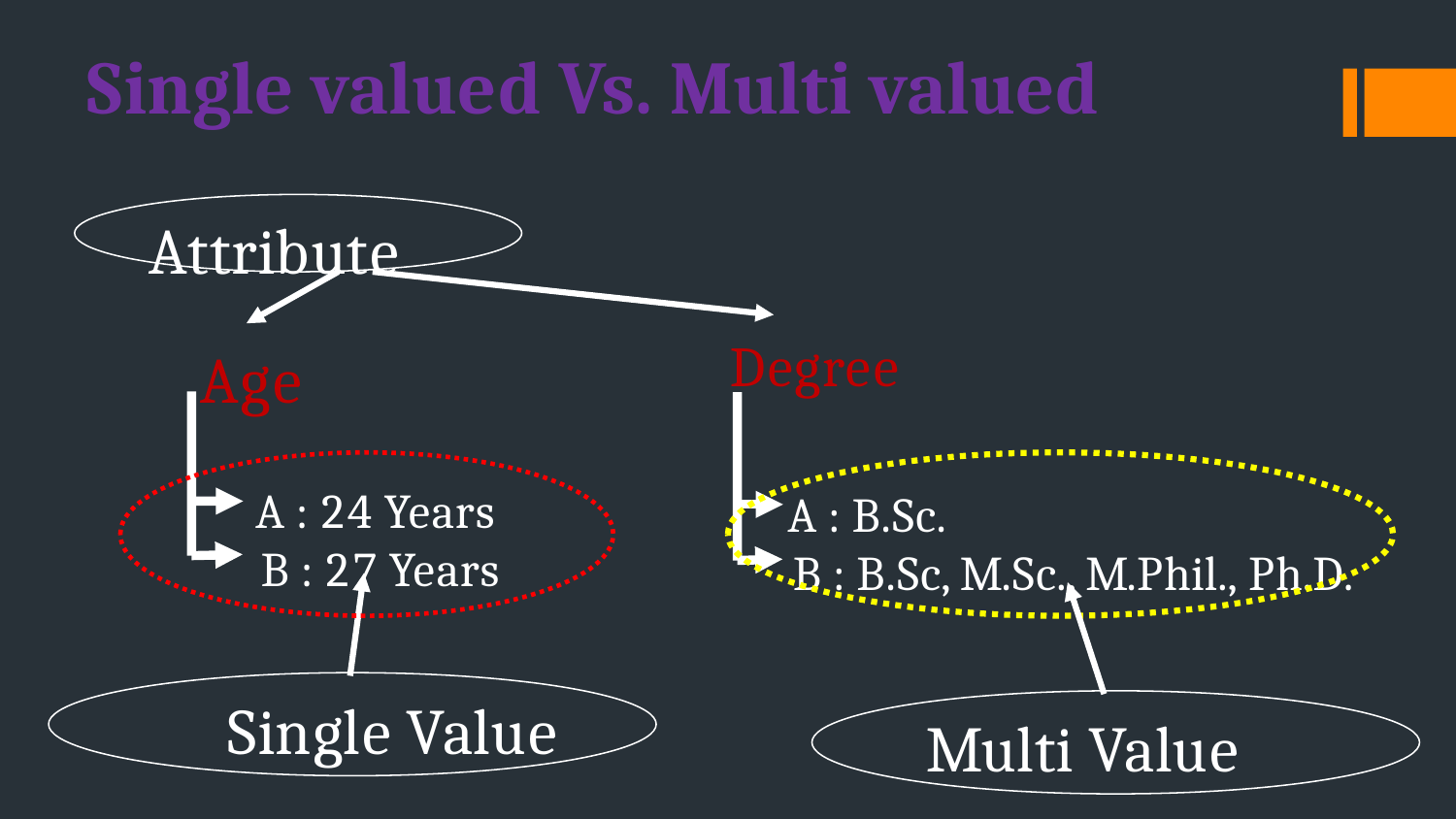

# Single valued Vs. Multi valued
Attribute

  Degree

  A : B.Sc.
  B : B.Sc, M.Sc., M.Phil., Ph.D.
Age

  A : 24 Years
  B : 27 Years

Single Value

Multi Value